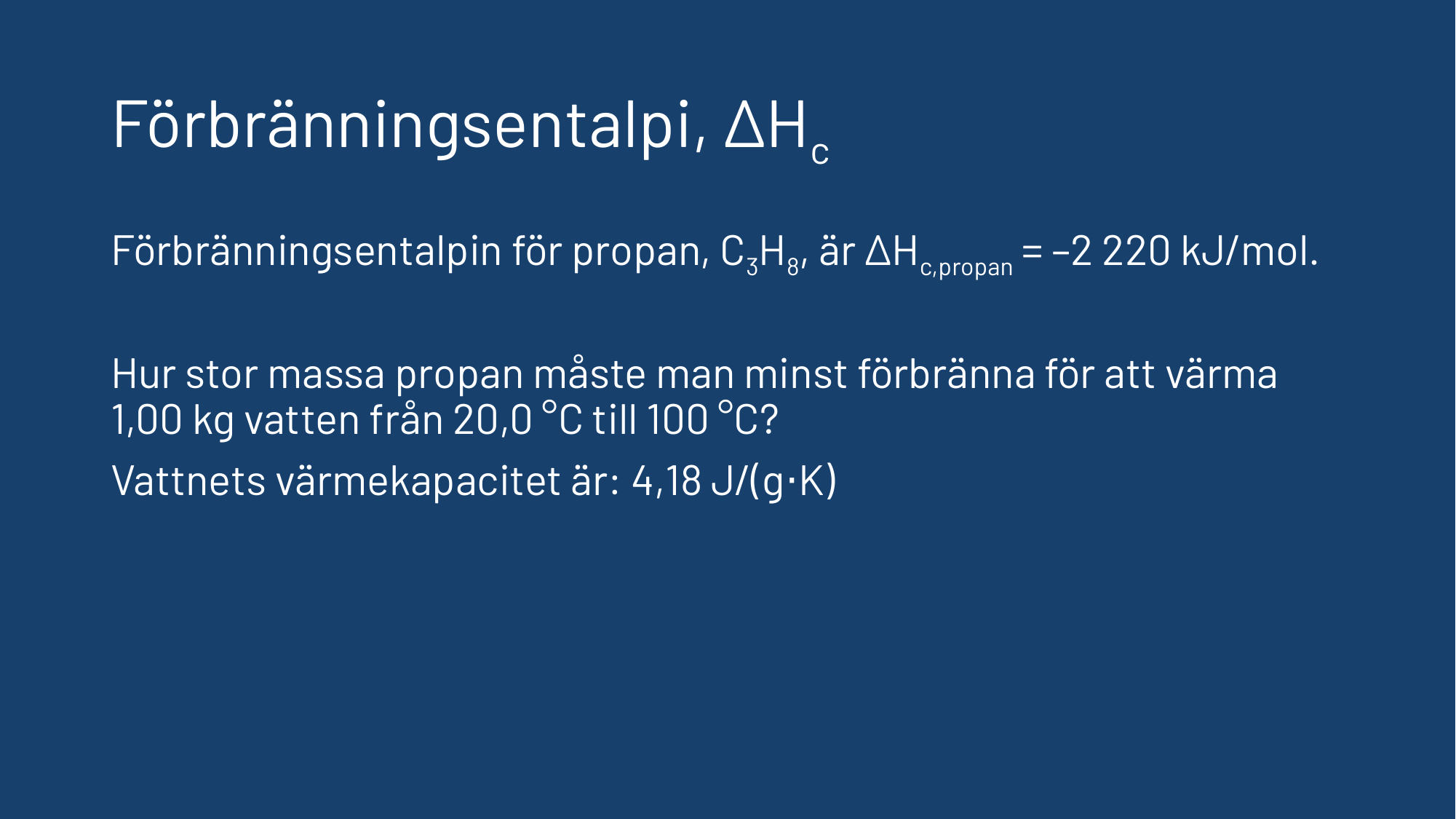

# Förbränningsentalpi, ∆Hc
Förbränningsentalpin för propan, C3H8, är ∆Hc,propan = –2 220 kJ/mol.

Hur stor massa propan måste man minst förbränna för att värma 1,00 kg vatten från 20,0 °C till 100 °C?
Vattnets värmekapacitet är: 4,18 J/(g⋅K)